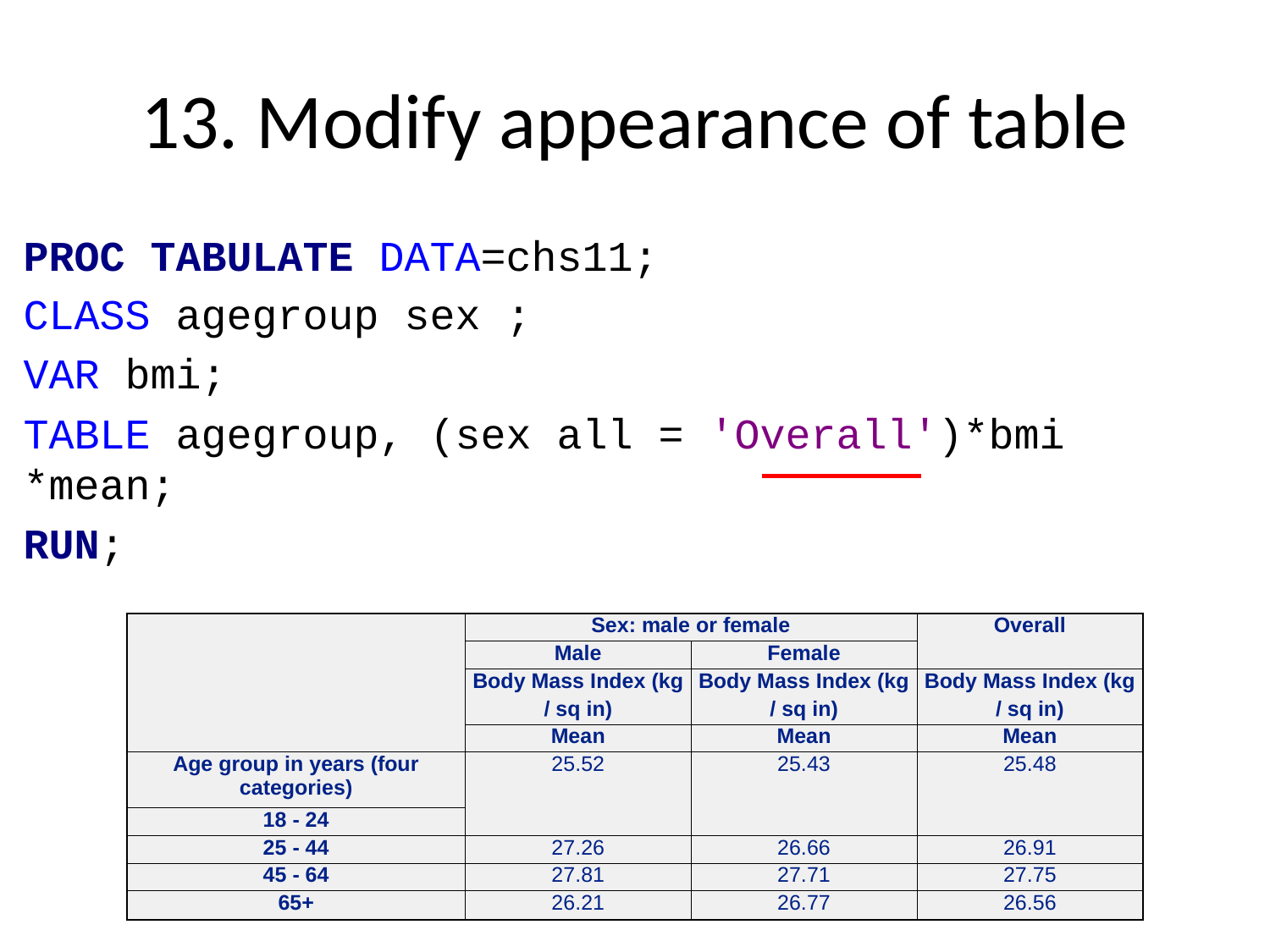

# 13. Modify appearance of table
PROC TABULATE DATA=chs11;
CLASS agegroup sex ;
VAR bmi;
TABLE agegroup, (sex all = 'Overall')*bmi *mean;
RUN;
|  | Sex: male or female |  | Overall |
| --- | --- | --- | --- |
|  | Male | Female |  |
|  | Body Mass Index (kg | Body Mass Index (kg | Body Mass Index (kg |
|  | / sq in) | / sq in) | / sq in) |
|  | Mean | Mean | Mean |
| Age group in years (four categories) | 25.52 | 25.43 | 25.48 |
| 18 - 24 |  |  |  |
| 25 - 44 | 27.26 | 26.66 | 26.91 |
| 45 - 64 | 27.81 | 27.71 | 27.75 |
| 65+ | 26.21 | 26.77 | 26.56 |